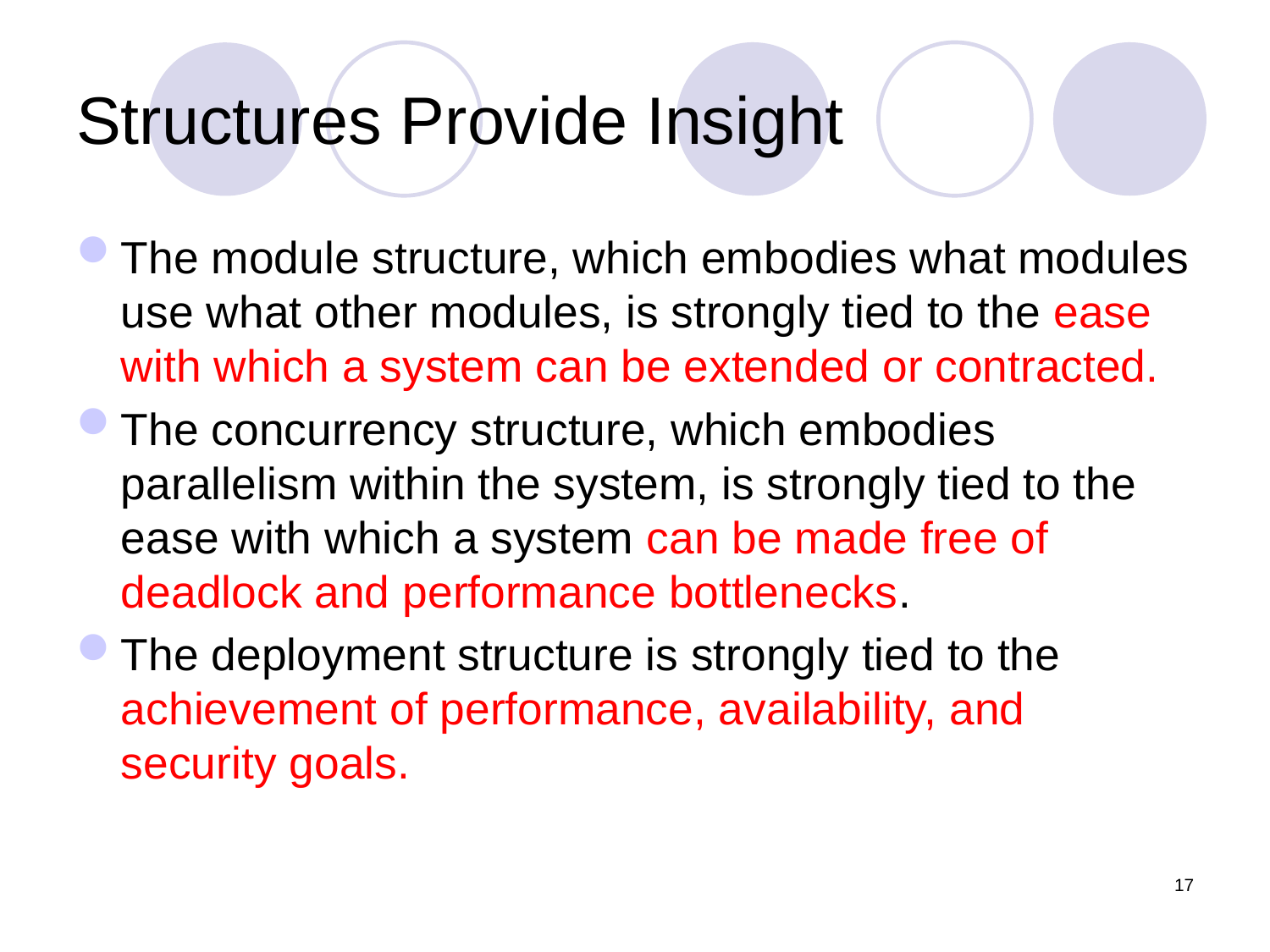

# Structures Provide Insight
The module structure, which embodies what modules use what other modules, is strongly tied to the ease with which a system can be extended or contracted.
The concurrency structure, which embodies parallelism within the system, is strongly tied to the ease with which a system can be made free of deadlock and performance bottlenecks.
The deployment structure is strongly tied to the achievement of performance, availability, and security goals.
17